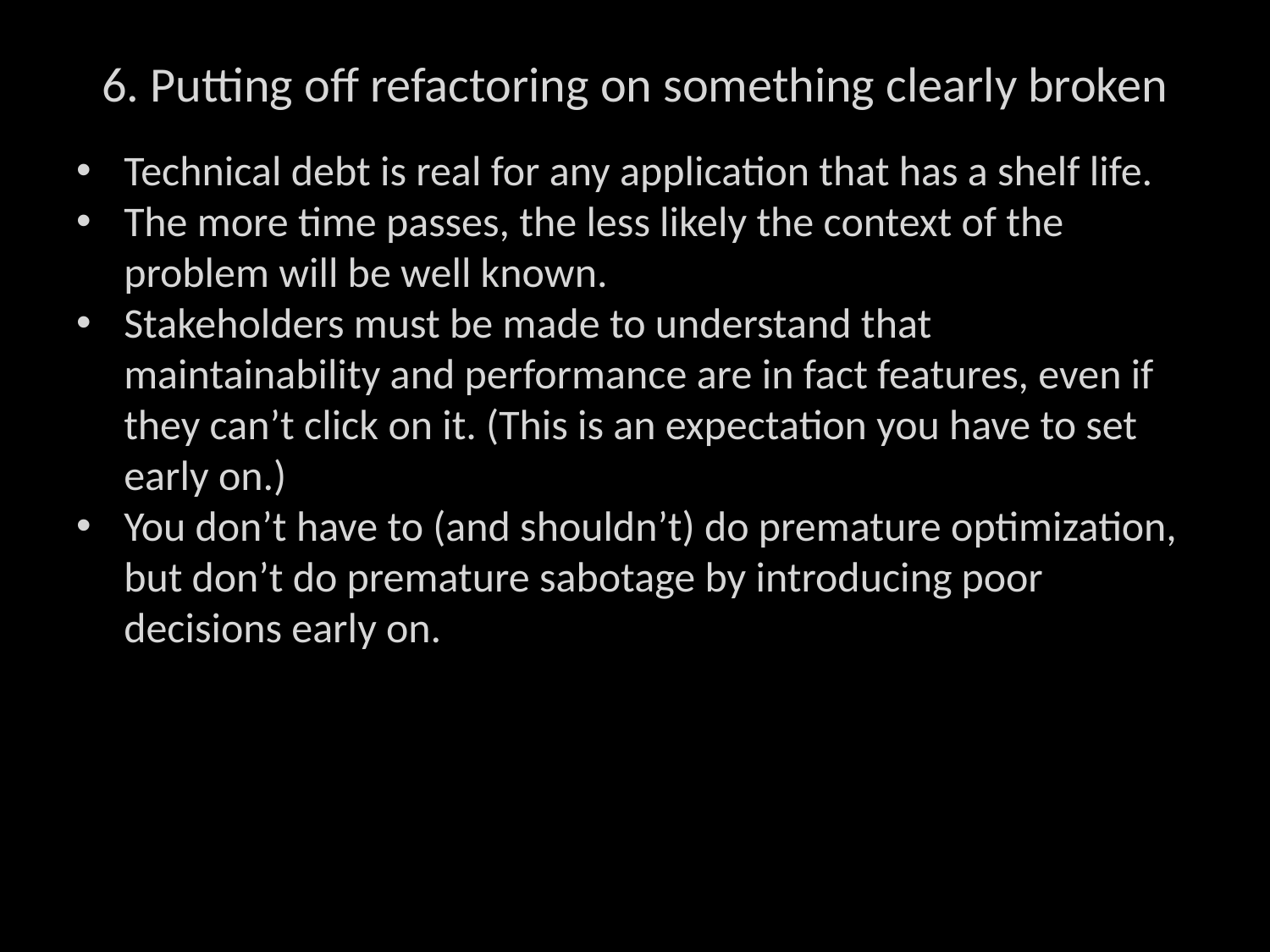

# 6. Putting off refactoring on something clearly broken
Technical debt is real for any application that has a shelf life.
The more time passes, the less likely the context of the problem will be well known.
Stakeholders must be made to understand that maintainability and performance are in fact features, even if they can’t click on it. (This is an expectation you have to set early on.)
You don’t have to (and shouldn’t) do premature optimization, but don’t do premature sabotage by introducing poor decisions early on.